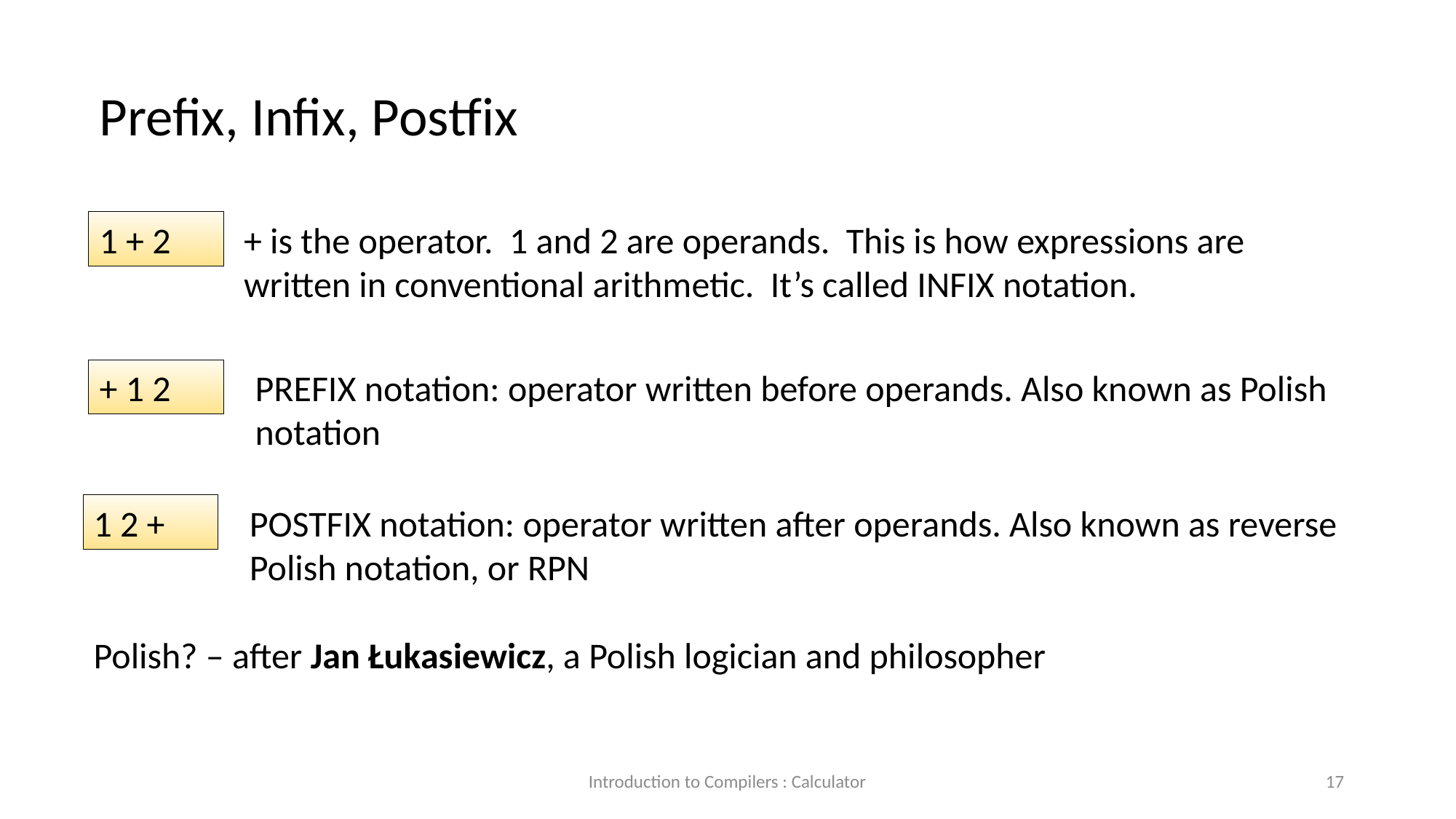

Prefix, Infix, Postfix
1 + 2
+ is the operator.  1 and 2 are operands.  This is how expressions are written in conventional arithmetic.  It’s called INFIX notation.
+ 1 2
PREFIX notation: operator written before operands. Also known as Polish notation
1 2 +
POSTFIX notation: operator written after operands. Also known as reverse Polish notation, or RPN
Polish? – after Jan Łukasiewicz, a Polish logician and philosopher
Introduction to Compilers : Calculator
17